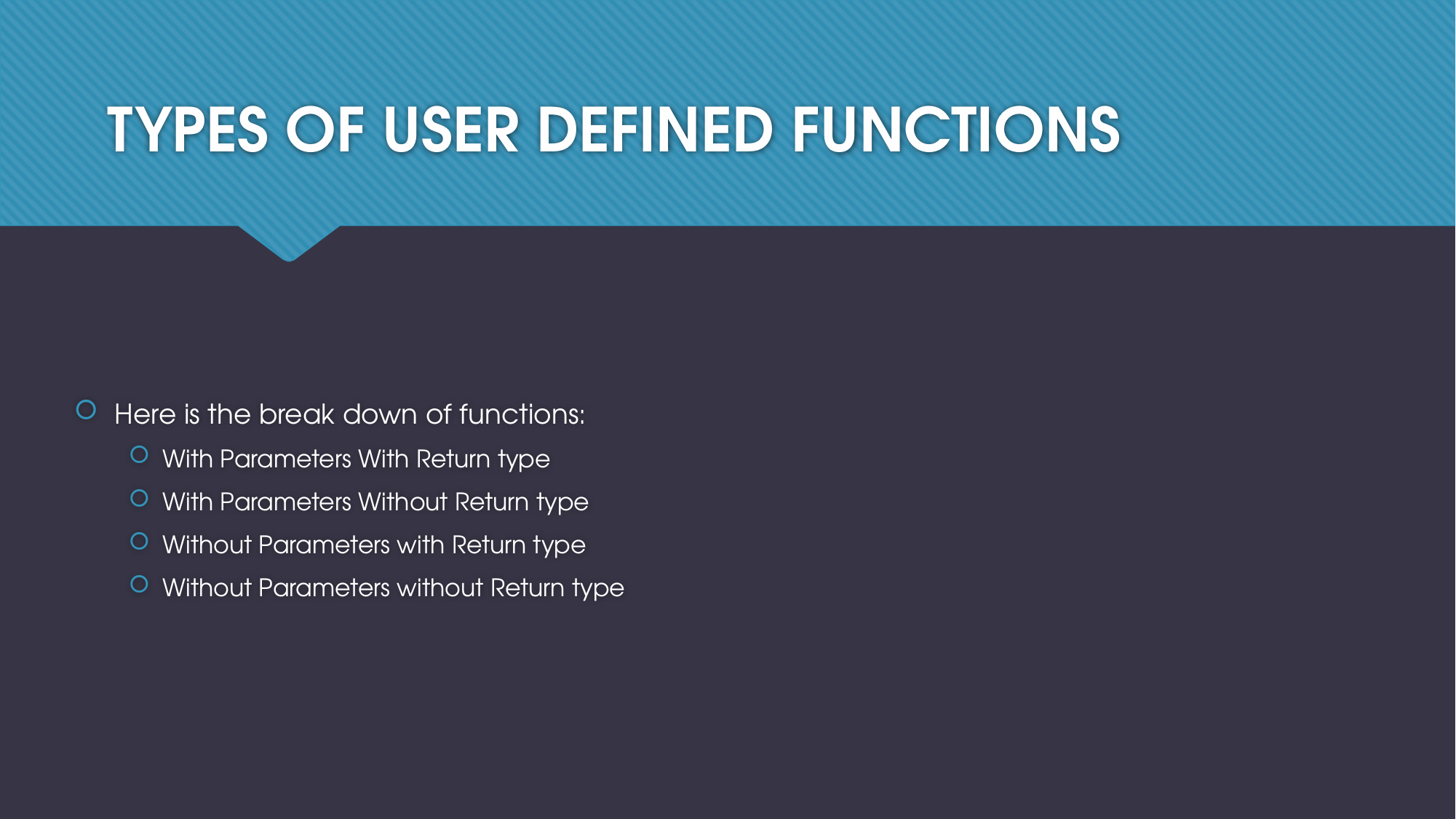

# TYPES OF USER DEFINED FUNCTIONS
Here is the break down of functions:
With Parameters With Return type
With Parameters Without Return type
Without Parameters with Return type
Without Parameters without Return type